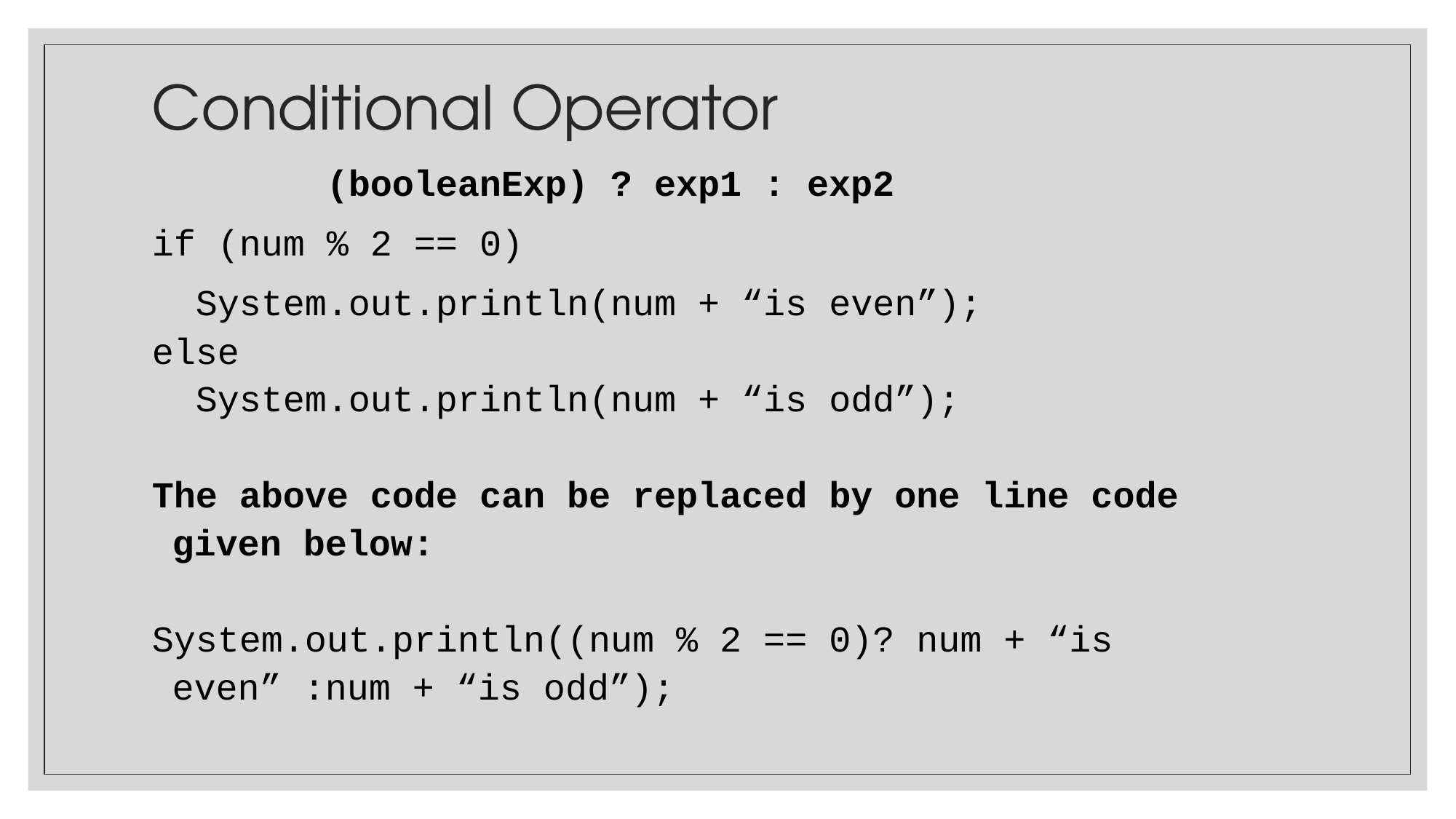

# Conditional Operator
        (booleanExp) ? exp1 : exp2
if (num % 2 == 0)
  System.out.println(num + “is even”);
else
  System.out.println(num + “is odd”);

The above code can be replaced by one line code given below:

System.out.println((num % 2 == 0)? num + “is even” :num + “is odd”);